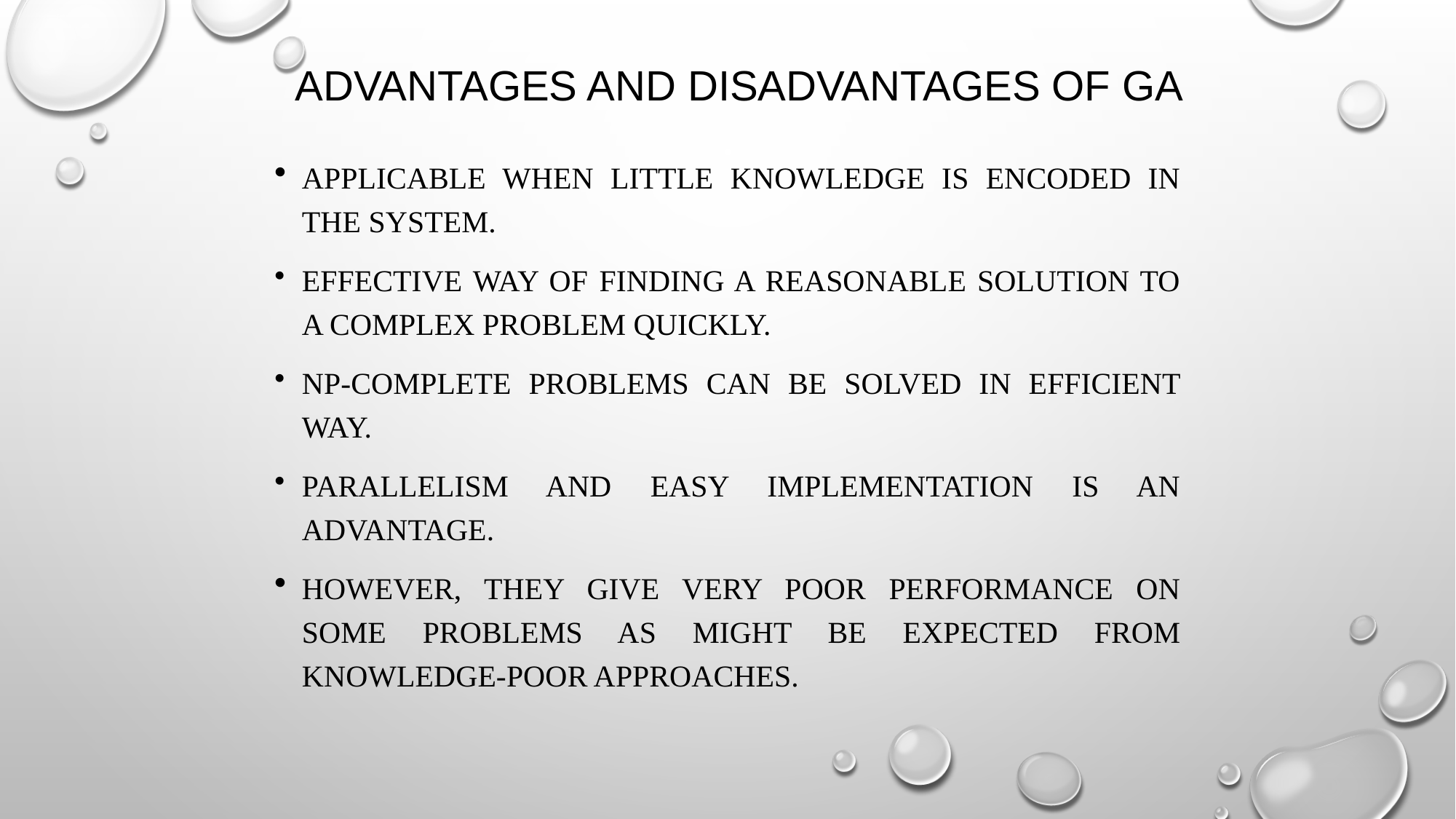

# Advantages and Disadvantages of GA
Applicable when little knowledge is encoded in the system.
Effective way of finding a reasonable solution to a complex problem quickly.
NP-complete problems can be solved in efficient way.
Parallelism and easy implementation is an advantage.
However, they give very poor performance on some problems as might be expected from knowledge-poor approaches.